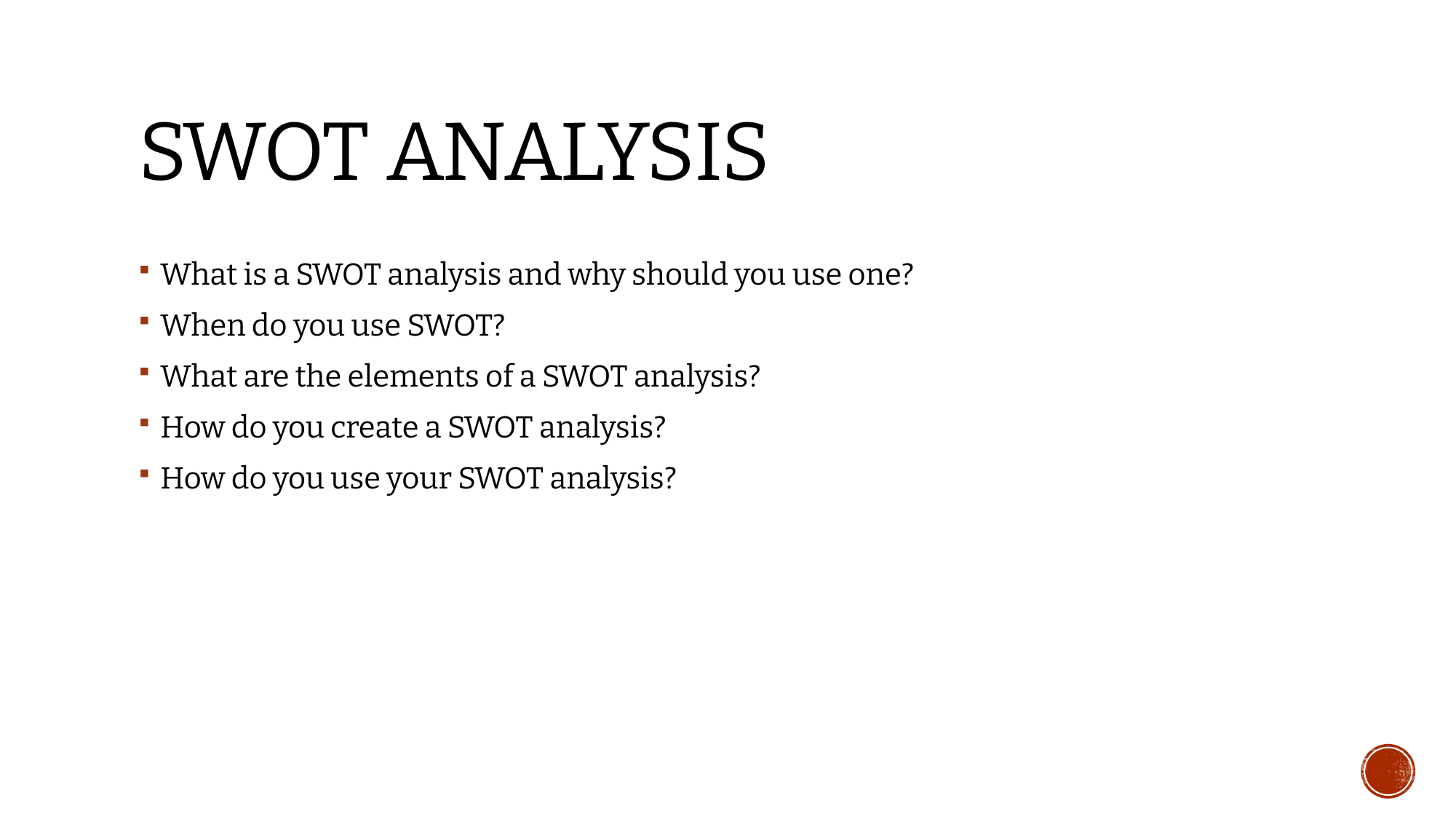

# SWOT ANALYSIS
What is a SWOT analysis and why should you use one?
When do you use SWOT?
What are the elements of a SWOT analysis?
How do you create a SWOT analysis?
How do you use your SWOT analysis?